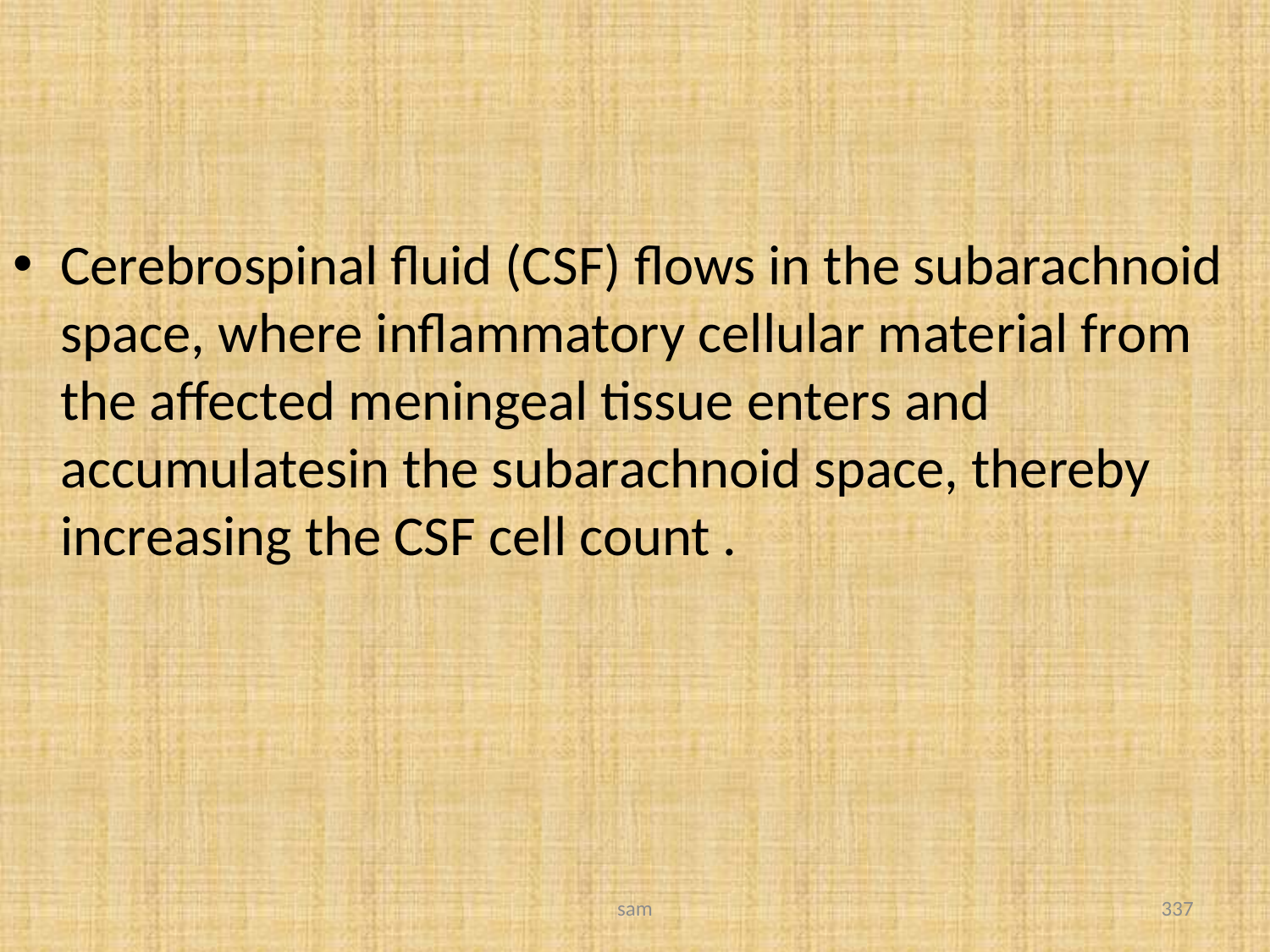

#
Cerebrospinal fluid (CSF) flows in the subarachnoid space, where inflammatory cellular material from the affected meningeal tissue enters and accumulatesin the subarachnoid space, thereby increasing the CSF cell count .

sam
337